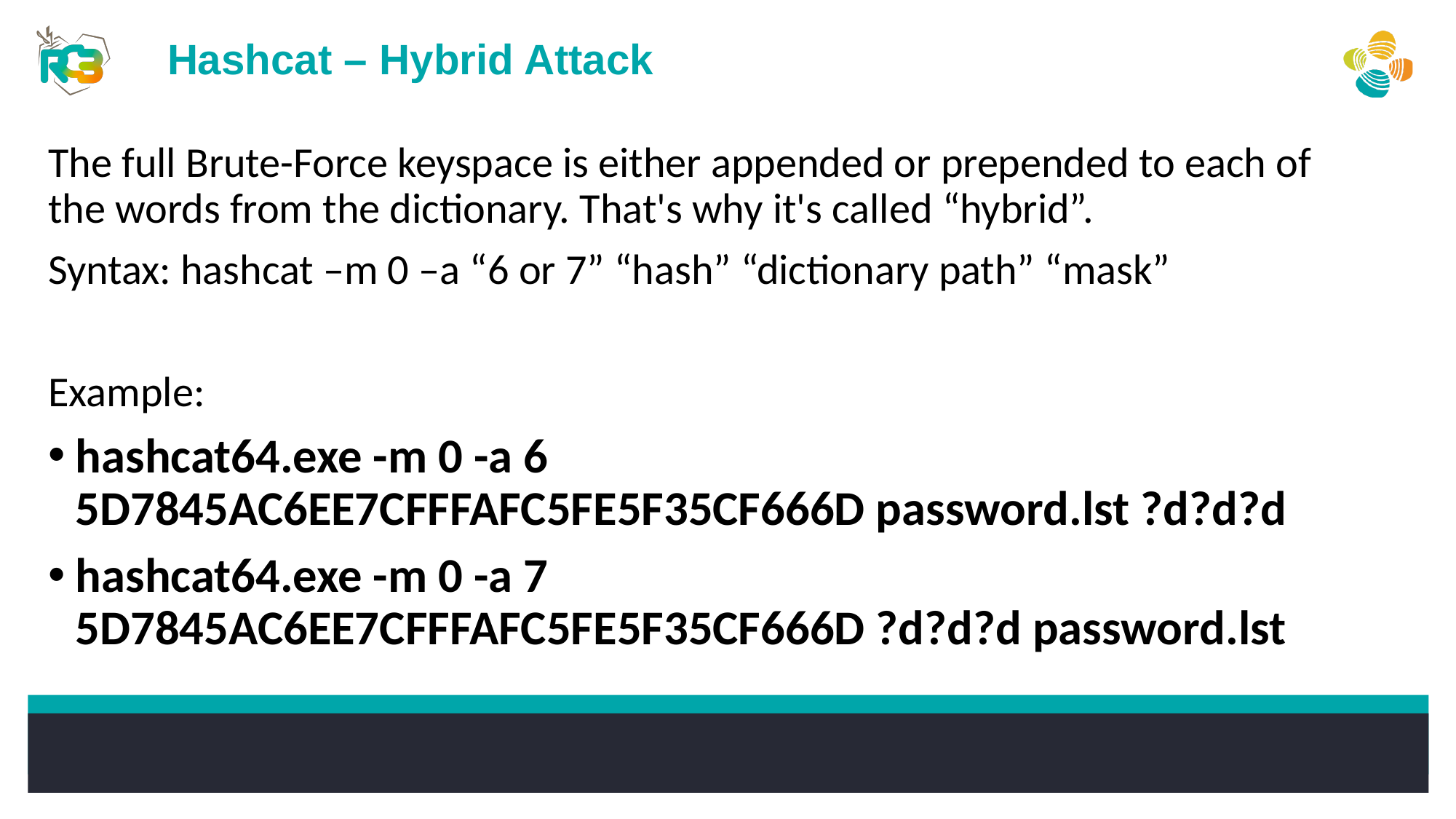

Hashcat – Hybrid Attack
The full Brute-Force keyspace is either appended or prepended to each of the words from the dictionary. That's why it's called “hybrid”.
Syntax: hashcat –m 0 –a “6 or 7” “hash” “dictionary path” “mask”

Example:
hashcat64.exe -m 0 -a 6 5D7845AC6EE7CFFFAFC5FE5F35CF666D password.lst ?d?d?d
hashcat64.exe -m 0 -a 7 5D7845AC6EE7CFFFAFC5FE5F35CF666D ?d?d?d password.lst